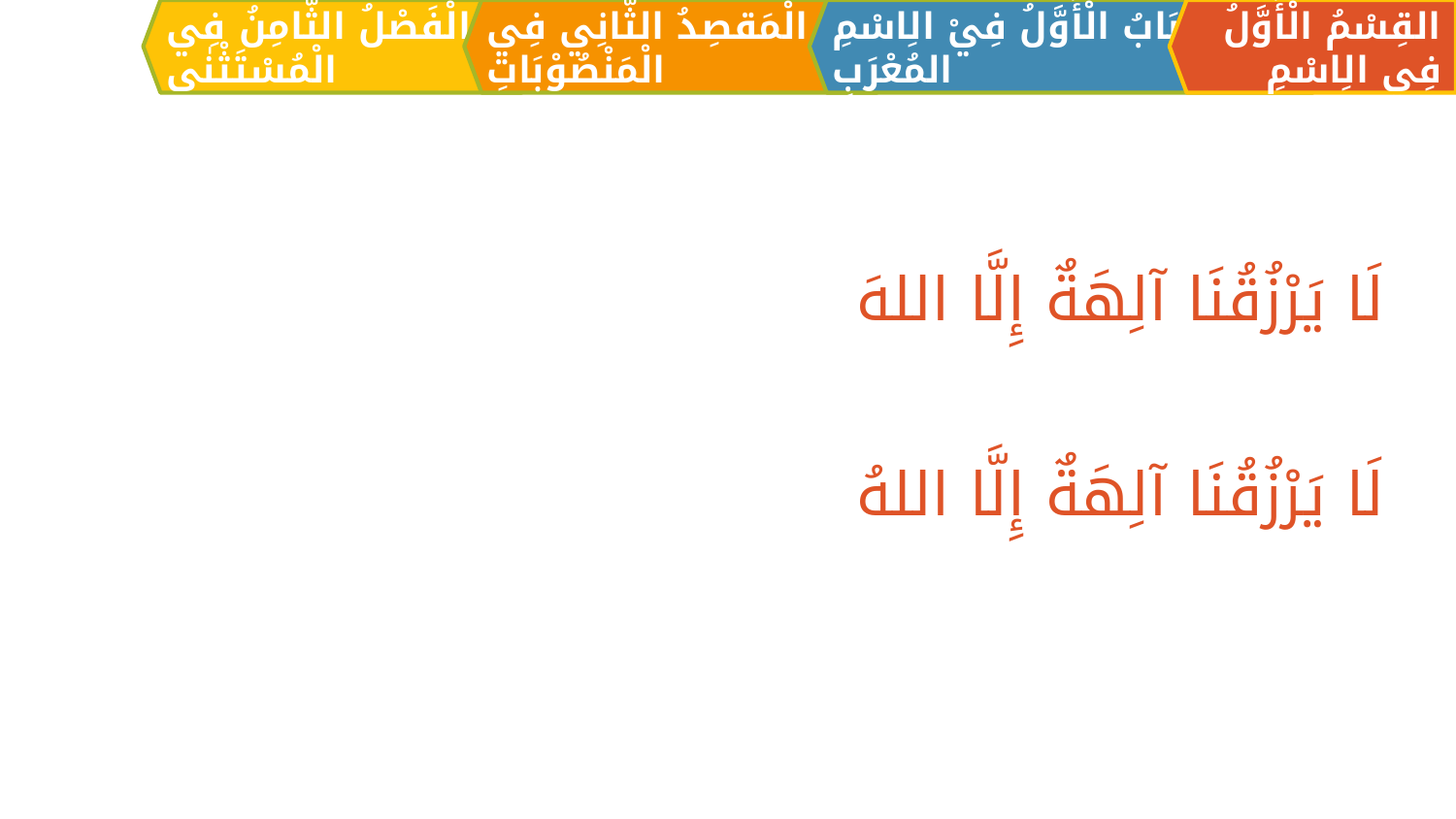

الْمَقصِدُ الثَّانِي فِي الْمَنْصُوْبَاتِ
القِسْمُ الْأَوَّلُ فِي الِاسْمِ
اَلبَابُ الْأَوَّلُ فِيْ الِاسْمِ المُعْرَبِ
الْفَصْلُ الثَّامِنُ فِي الْمُسْتَثْنٰی
لَا يَرْزُقُنَا آلِهَةٌ إِلَّا اللهَ
لَا يَرْزُقُنَا آلِهَةٌ إِلَّا اللهُ